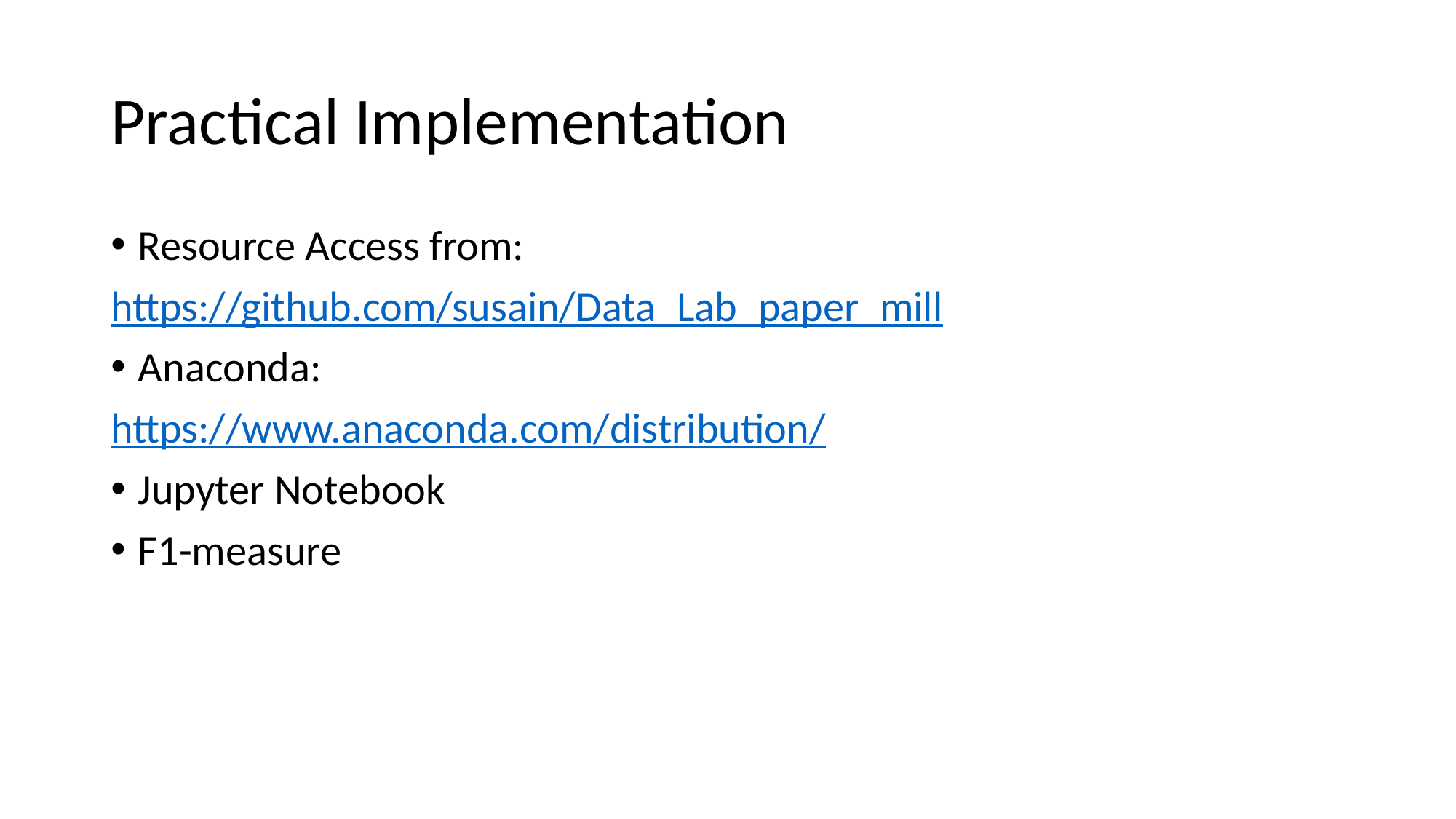

# Practical Implementation
Resource Access from:
https://github.com/susain/Data_Lab_paper_mill
Anaconda:
https://www.anaconda.com/distribution/
Jupyter Notebook
F1-measure